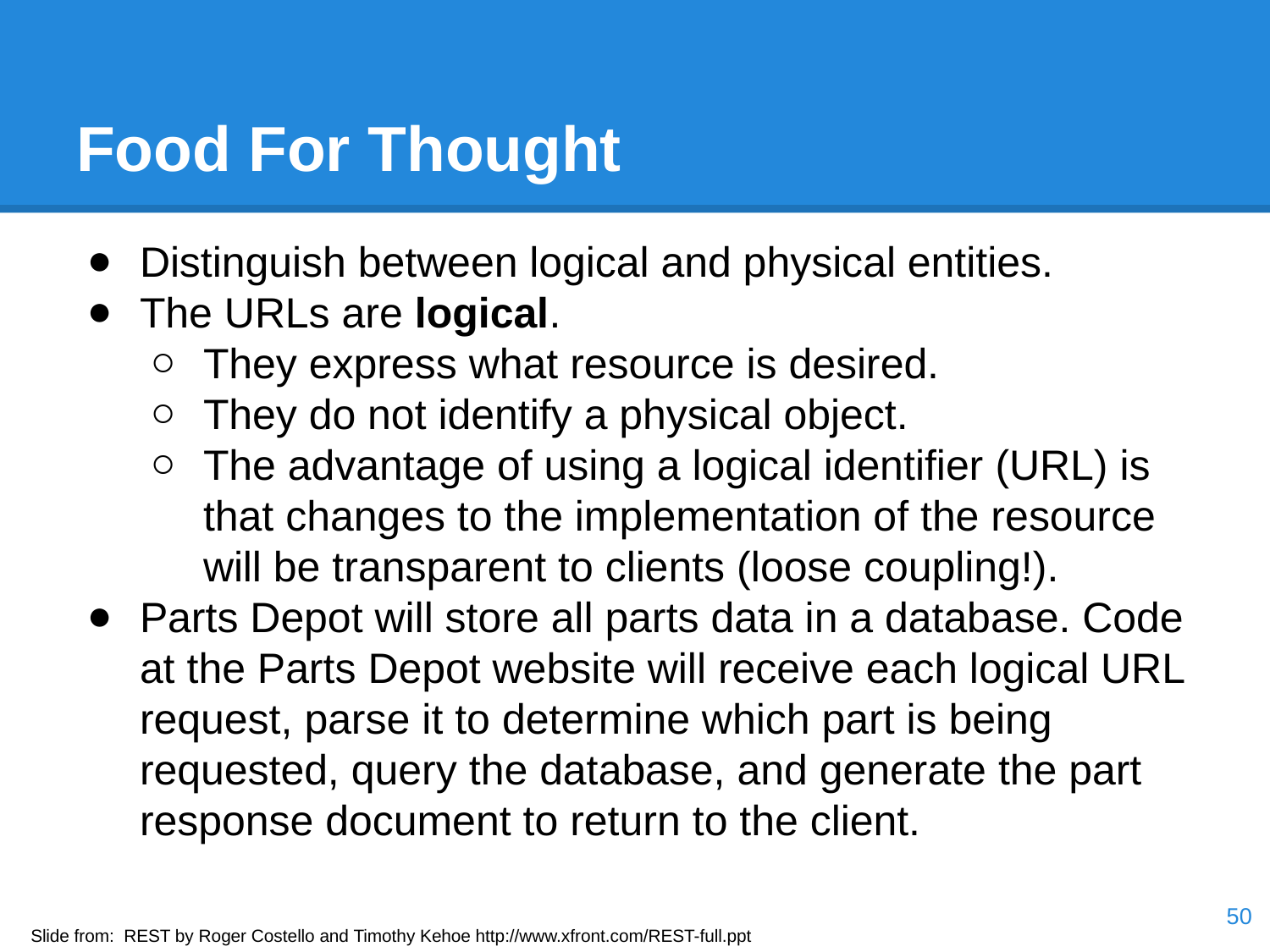

# Food For Thought
Distinguish between logical and physical entities.
The URLs are logical.
They express what resource is desired.
They do not identify a physical object.
The advantage of using a logical identifier (URL) is that changes to the implementation of the resource will be transparent to clients (loose coupling!).
Parts Depot will store all parts data in a database. Code at the Parts Depot website will receive each logical URL request, parse it to determine which part is being requested, query the database, and generate the part response document to return to the client.

50
Slide from:  REST by Roger Costello and Timothy Kehoe http://www.xfront.com/REST-full.ppt